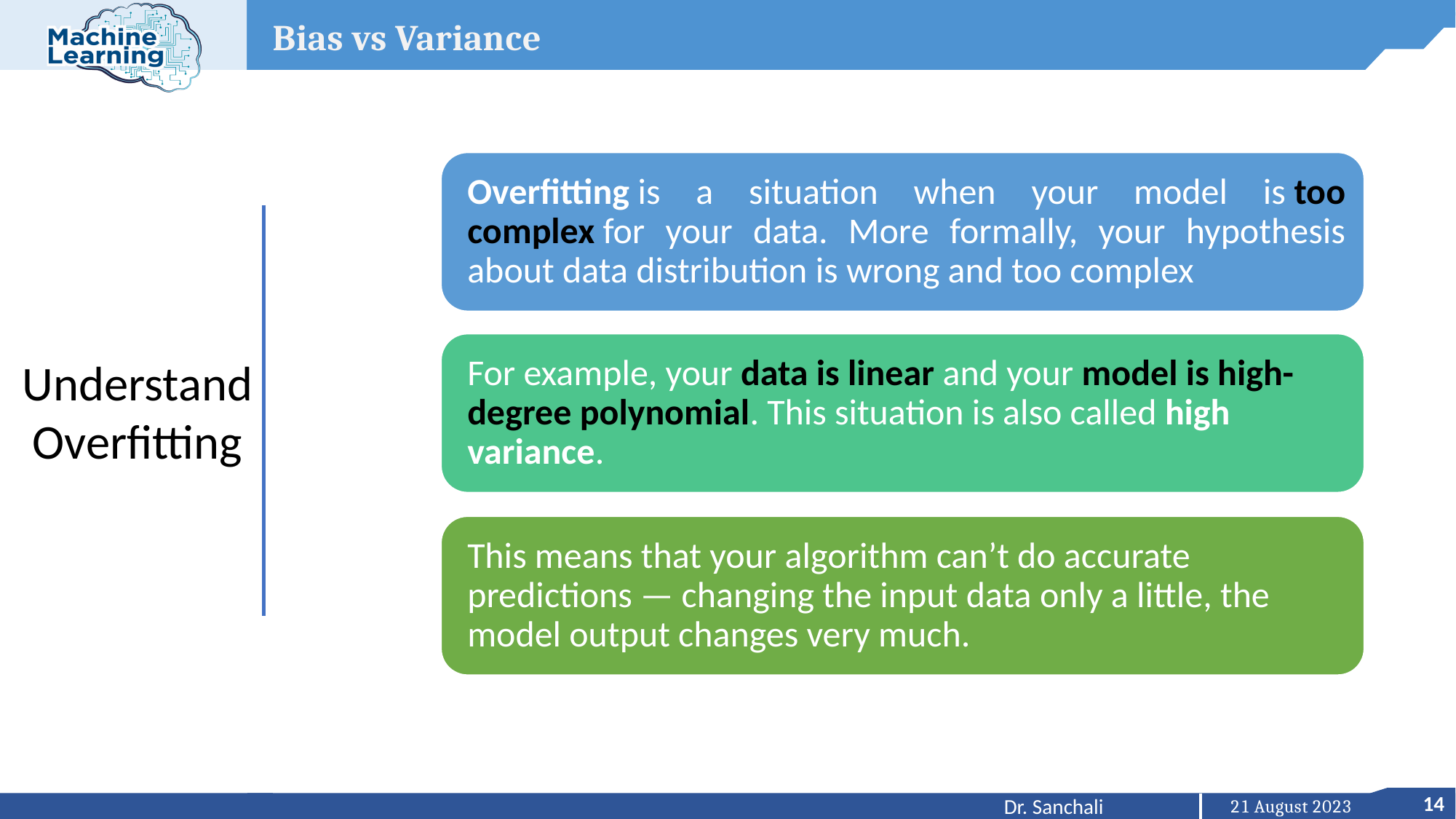

Bias vs Variance
Understand Overfitting
Overfitting is a situation when your model is too complex for your data. More formally, your hypothesis about data distribution is wrong and too complex
For example, your data is linear and your model is high-degree polynomial. This situation is also called high variance.
This means that your algorithm can’t do accurate predictions — changing the input data only a little, the model output changes very much.